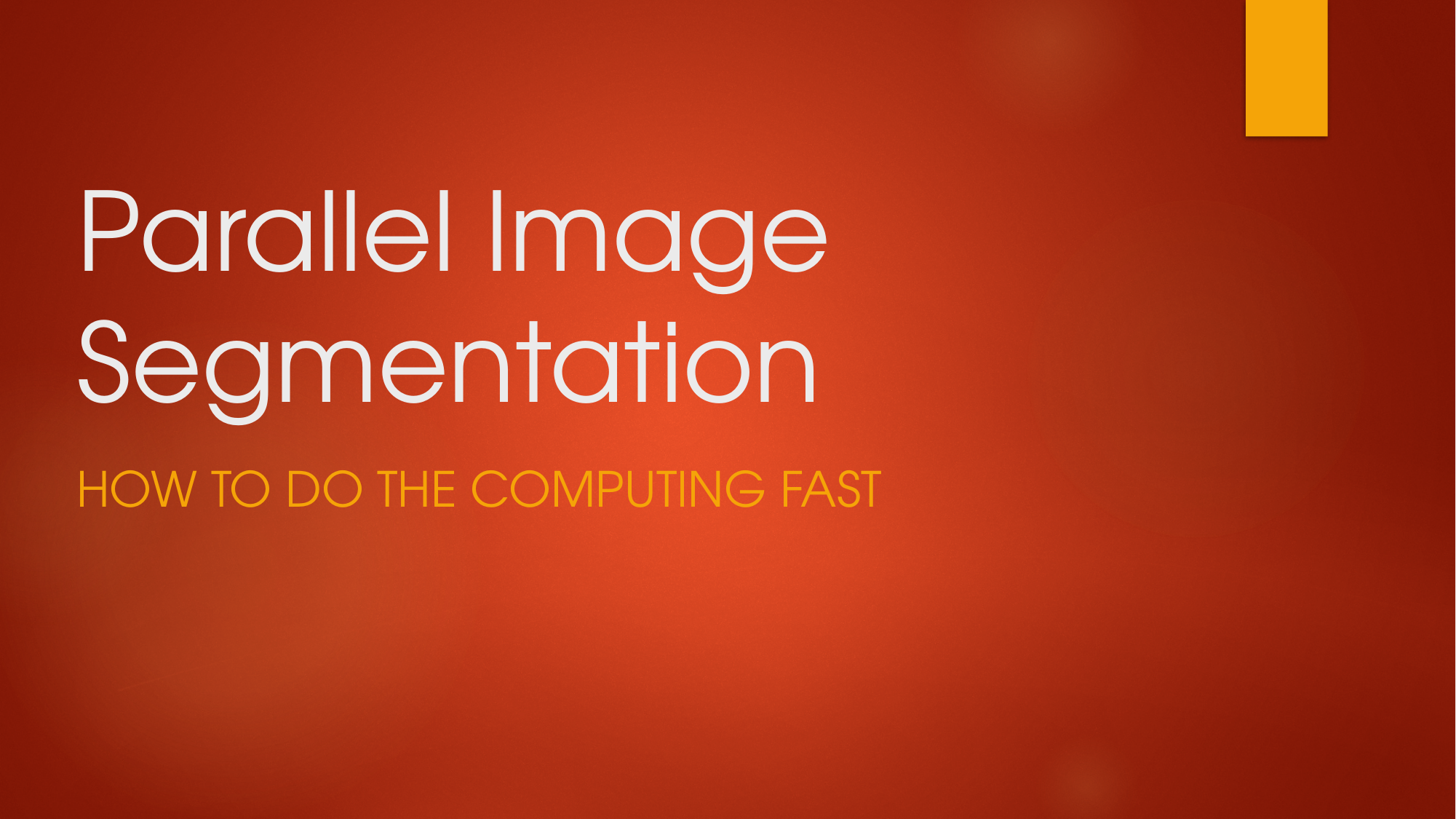

# Parallel Image Segmentation
How to do the computing fast